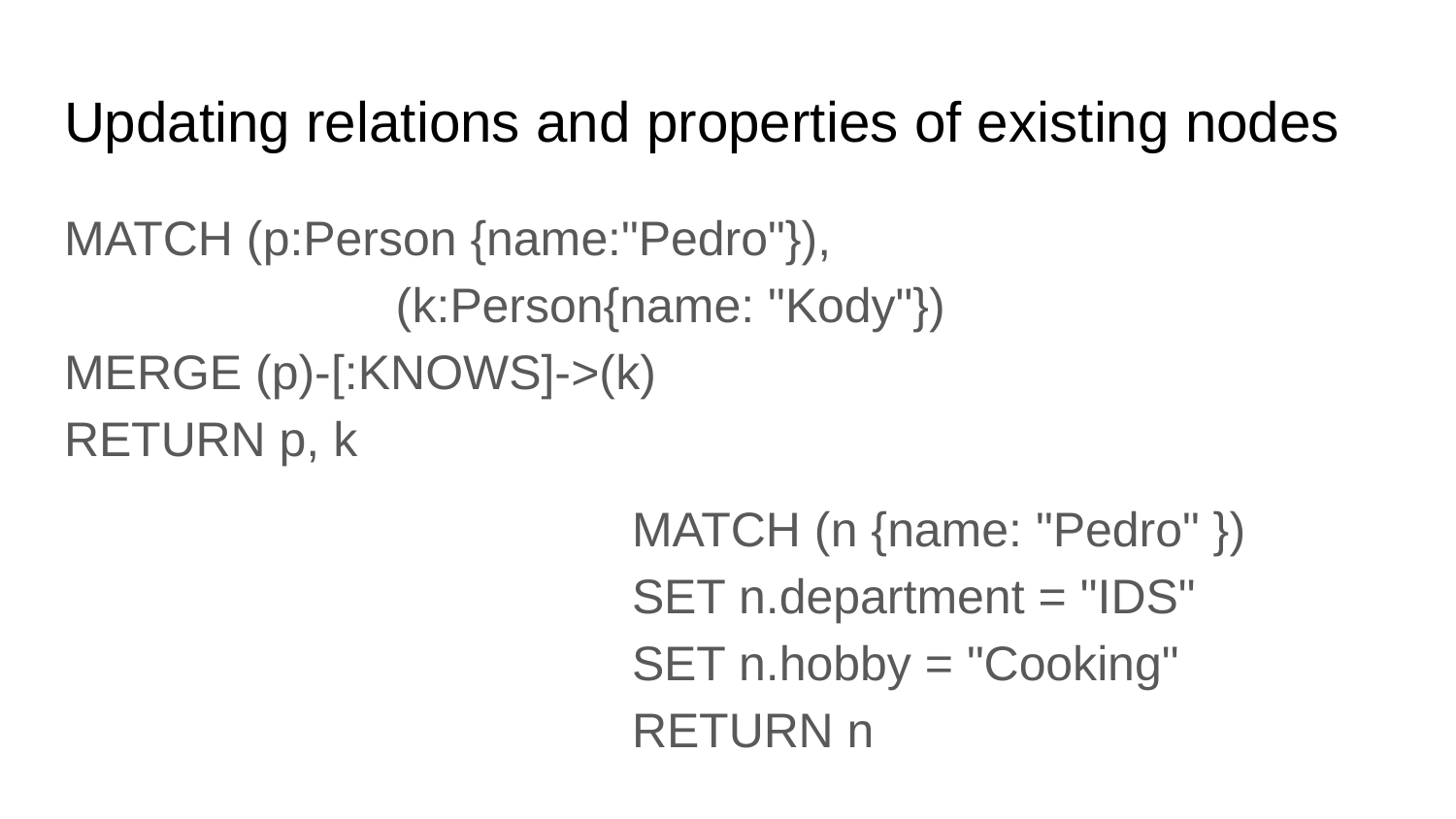

# Updating relations and properties of existing nodes
MATCH (p:Person {name:"Pedro"}),
		   (k:Person{name: "Kody"})
MERGE (p)-[:KNOWS]->(k)
RETURN p, k

MATCH (n {name: "Pedro" })
SET n.department = "IDS"
SET n.hobby = "Cooking"
RETURN n